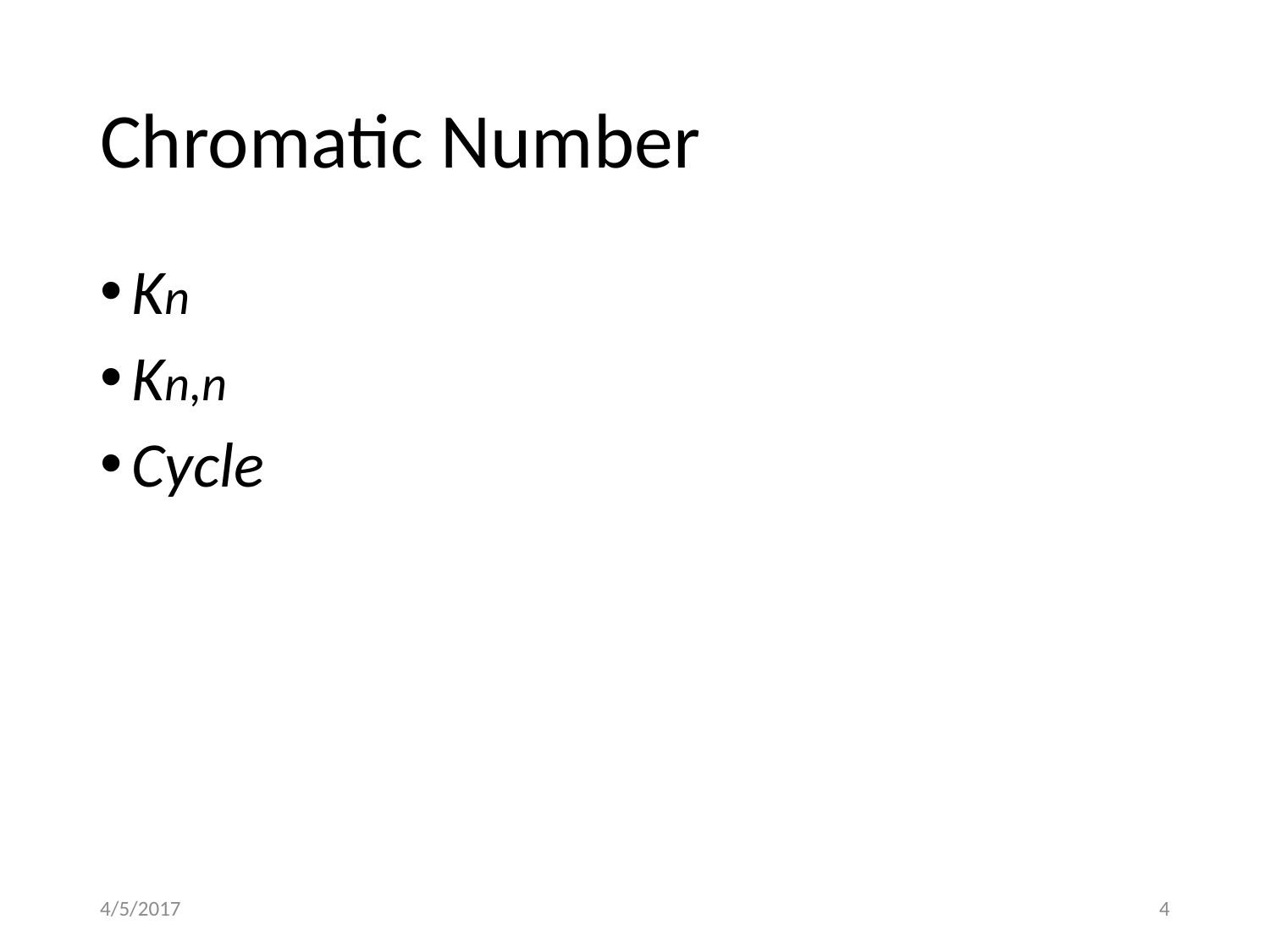

# Chromatic Number
Kn
Kn,n
Cycle
4/5/2017
4